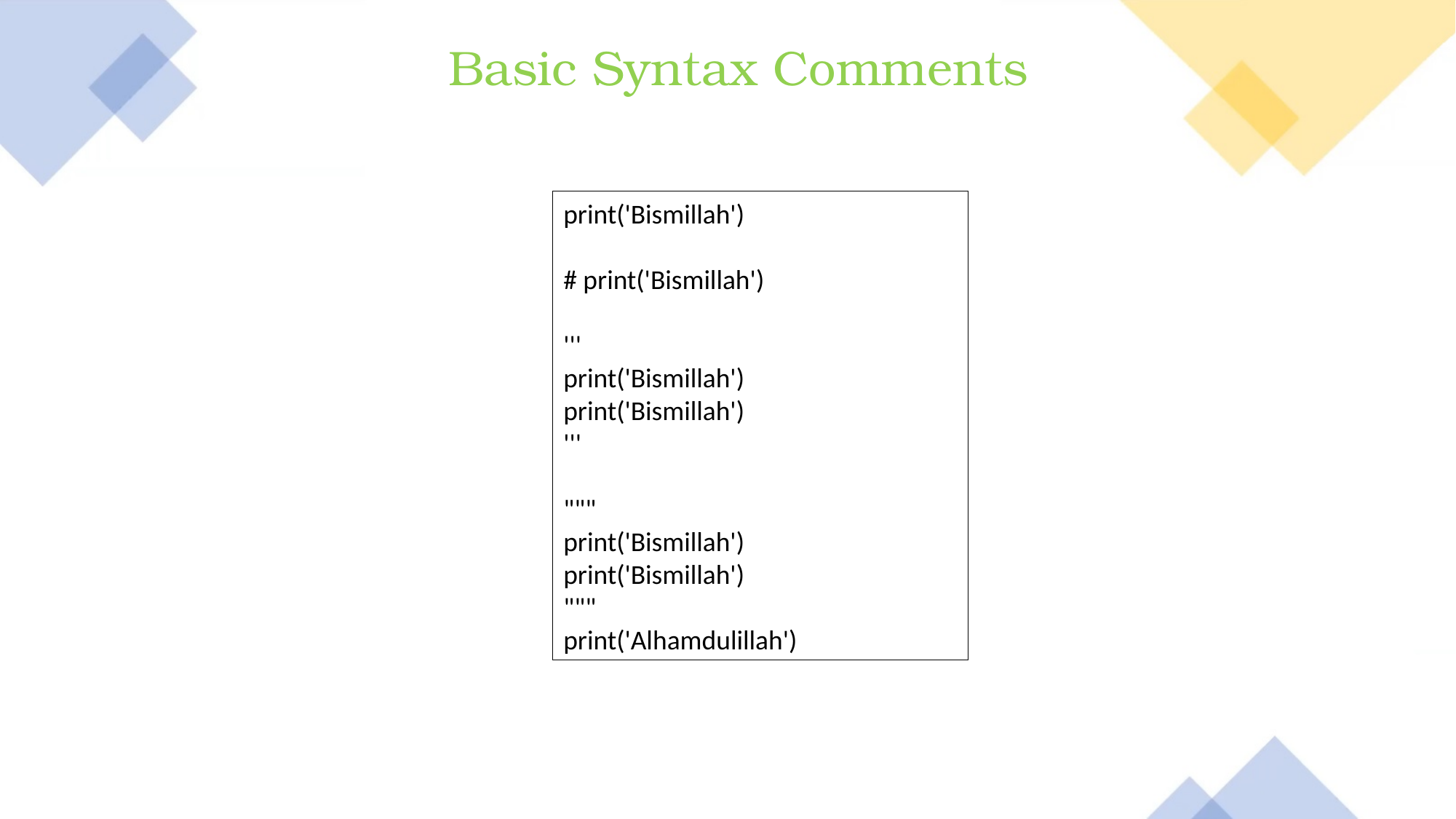

Basic Syntax Comments
print('Bismillah')

# print('Bismillah')

'''
print('Bismillah')
print('Bismillah')
'''

"""
print('Bismillah')
print('Bismillah')
"""
print('Alhamdulillah')